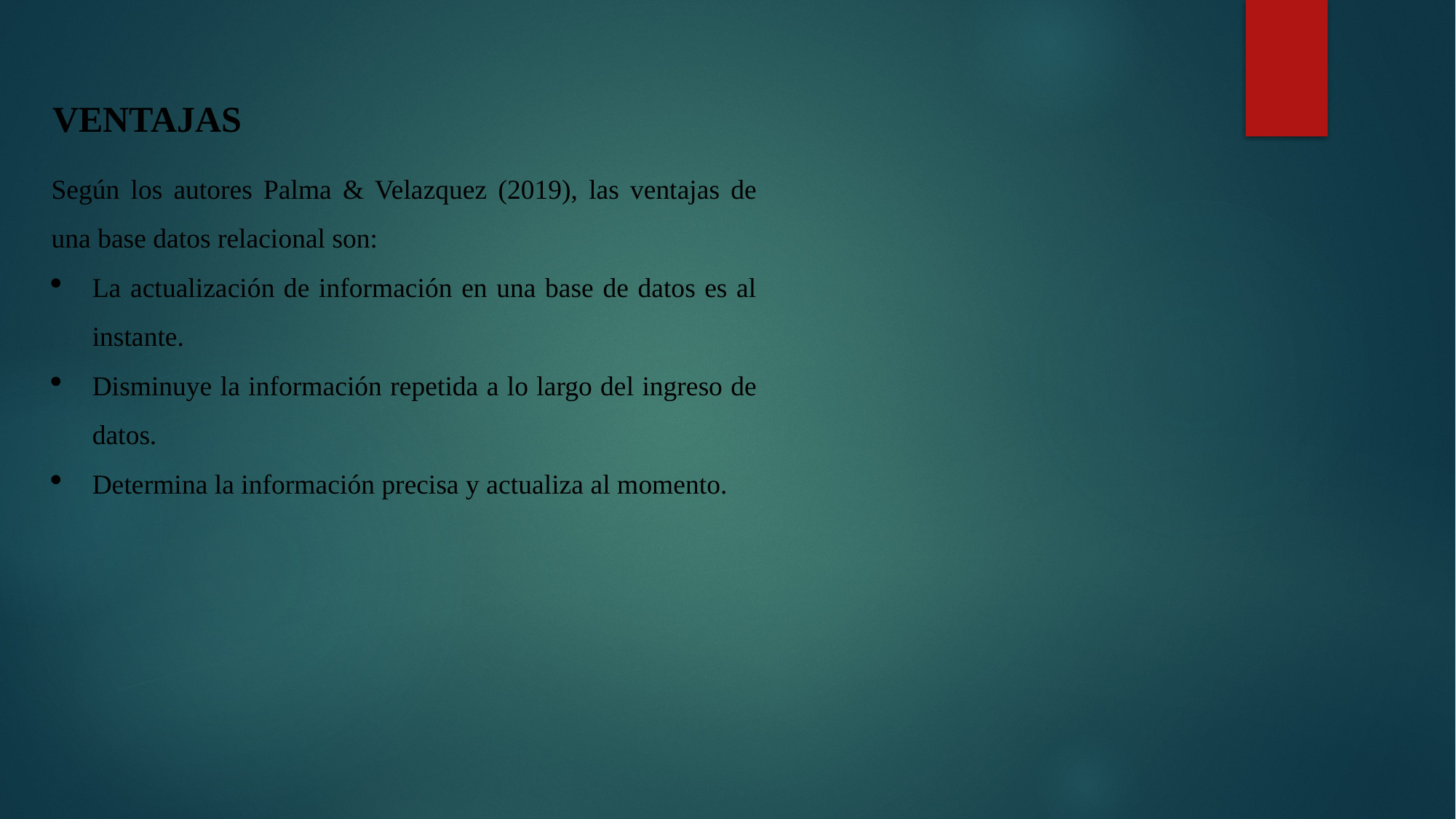

VENTAJAS
Según los autores Palma & Velazquez (2019), las ventajas de una base datos relacional son:
La actualización de información en una base de datos es al instante.
Disminuye la información repetida a lo largo del ingreso de datos.
Determina la información precisa y actualiza al momento.